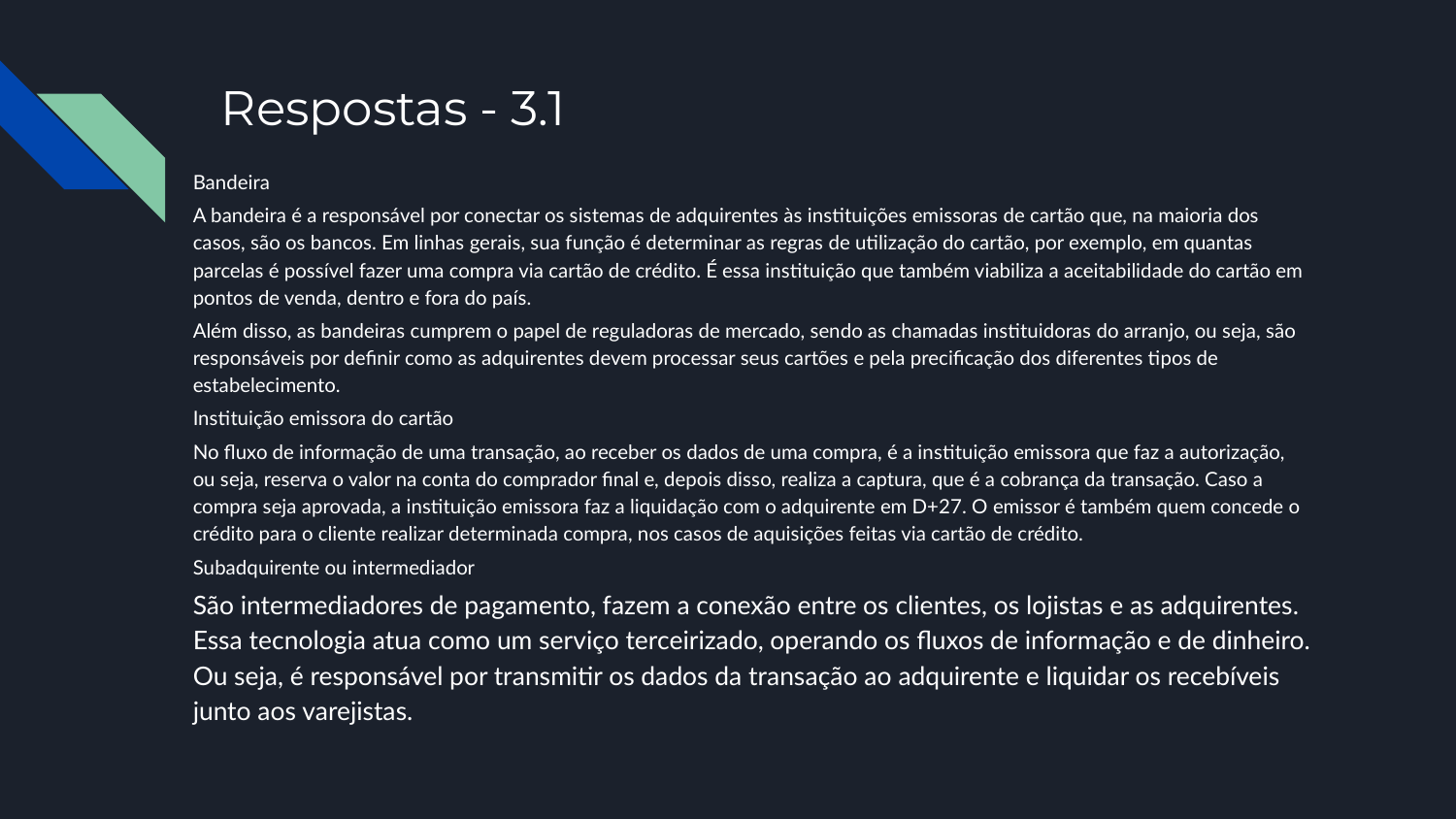

# Respostas - 3.1
Bandeira
A bandeira é a responsável por conectar os sistemas de adquirentes às instituições emissoras de cartão que, na maioria dos casos, são os bancos. Em linhas gerais, sua função é determinar as regras de utilização do cartão, por exemplo, em quantas parcelas é possível fazer uma compra via cartão de crédito. É essa instituição que também viabiliza a aceitabilidade do cartão em pontos de venda, dentro e fora do país.
Além disso, as bandeiras cumprem o papel de reguladoras de mercado, sendo as chamadas instituidoras do arranjo, ou seja, são responsáveis por definir como as adquirentes devem processar seus cartões e pela precificação dos diferentes tipos de estabelecimento.
Instituição emissora do cartão
No fluxo de informação de uma transação, ao receber os dados de uma compra, é a instituição emissora que faz a autorização, ou seja, reserva o valor na conta do comprador final e, depois disso, realiza a captura, que é a cobrança da transação. Caso a compra seja aprovada, a instituição emissora faz a liquidação com o adquirente em D+27. O emissor é também quem concede o crédito para o cliente realizar determinada compra, nos casos de aquisições feitas via cartão de crédito.
Subadquirente ou intermediador
São intermediadores de pagamento, fazem a conexão entre os clientes, os lojistas e as adquirentes. Essa tecnologia atua como um serviço terceirizado, operando os fluxos de informação e de dinheiro. Ou seja, é responsável por transmitir os dados da transação ao adquirente e liquidar os recebíveis junto aos varejistas.